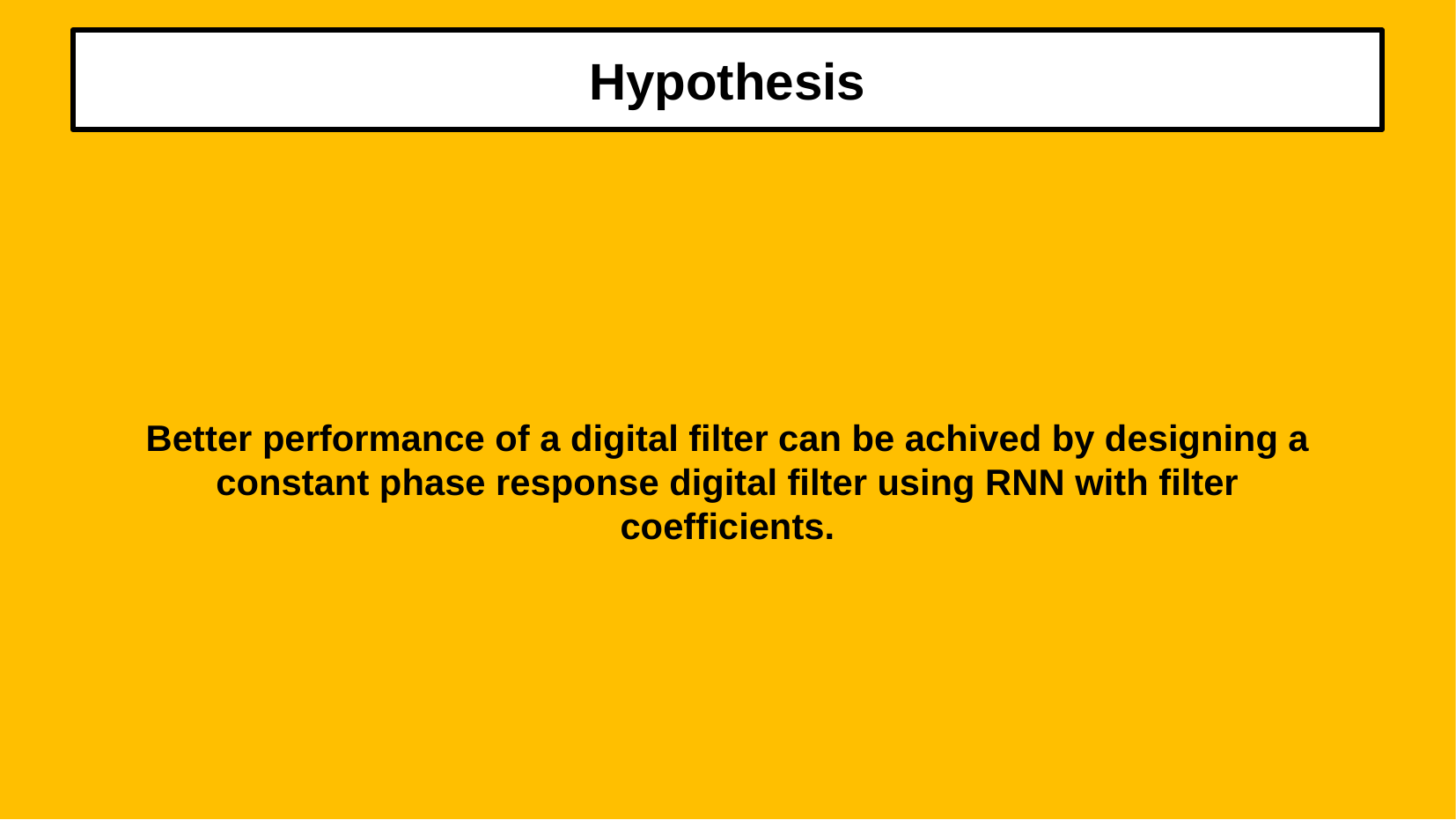

# Hypothesis
Better performance of a digital filter can be achived by designing a constant phase response digital filter using RNN with filter coefficients.